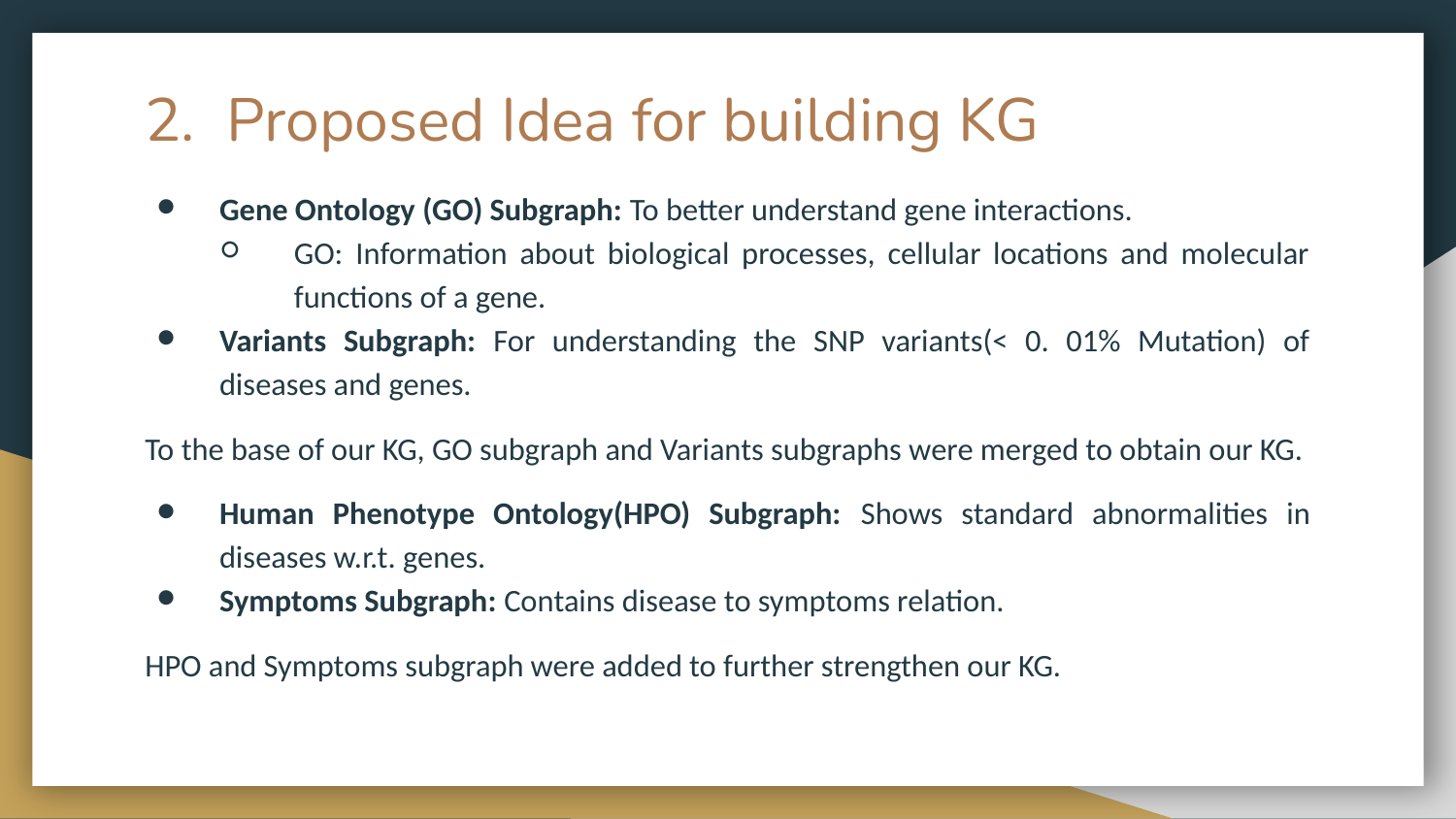

# 2.  Proposed Idea for building KG
Gene Ontology (GO) Subgraph: To better understand gene interactions.
GO: Information about biological processes, cellular locations and molecular functions of a gene.
Variants Subgraph: For understanding the SNP variants(< 0. 01% Mutation) of diseases and genes.
To the base of our KG, GO subgraph and Variants subgraphs were merged to obtain our KG.
Human Phenotype Ontology(HPO) Subgraph: Shows standard abnormalities in diseases w.r.t. genes.
Symptoms Subgraph: Contains disease to symptoms relation.
HPO and Symptoms subgraph were added to further strengthen our KG.